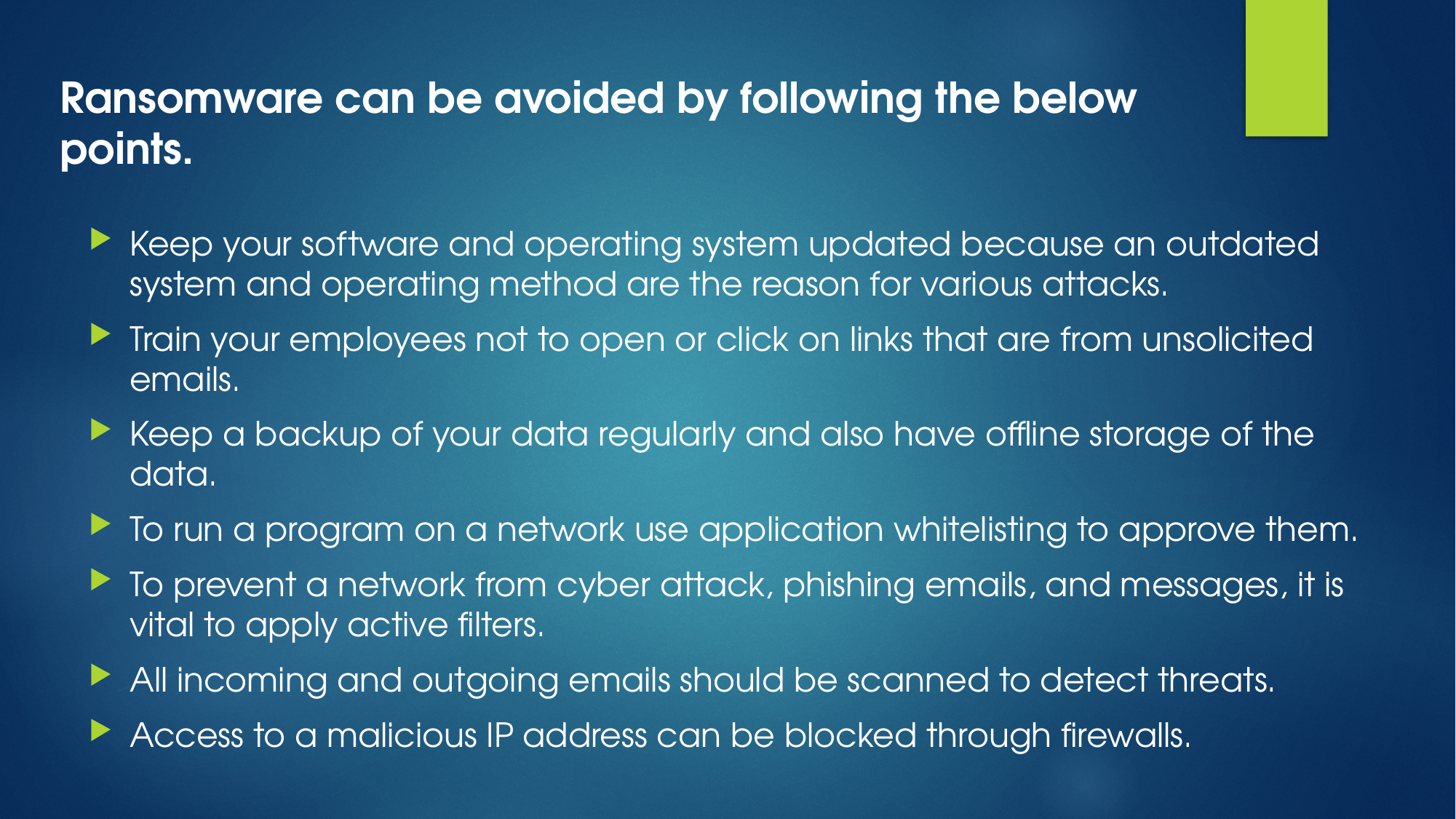

Ransomware can be avoided by following the below points.

Keep your software and operating system updated because an outdated system and operating method are the reason for various attacks.
Train your employees not to open or click on links that are from unsolicited emails.
Keep a backup of your data regularly and also have offline storage of the data.
To run a program on a network use application whitelisting to approve them.
To prevent a network from cyber attack, phishing emails, and messages, it is vital to apply active filters.
All incoming and outgoing emails should be scanned to detect threats.
Access to a malicious IP address can be blocked through firewalls.